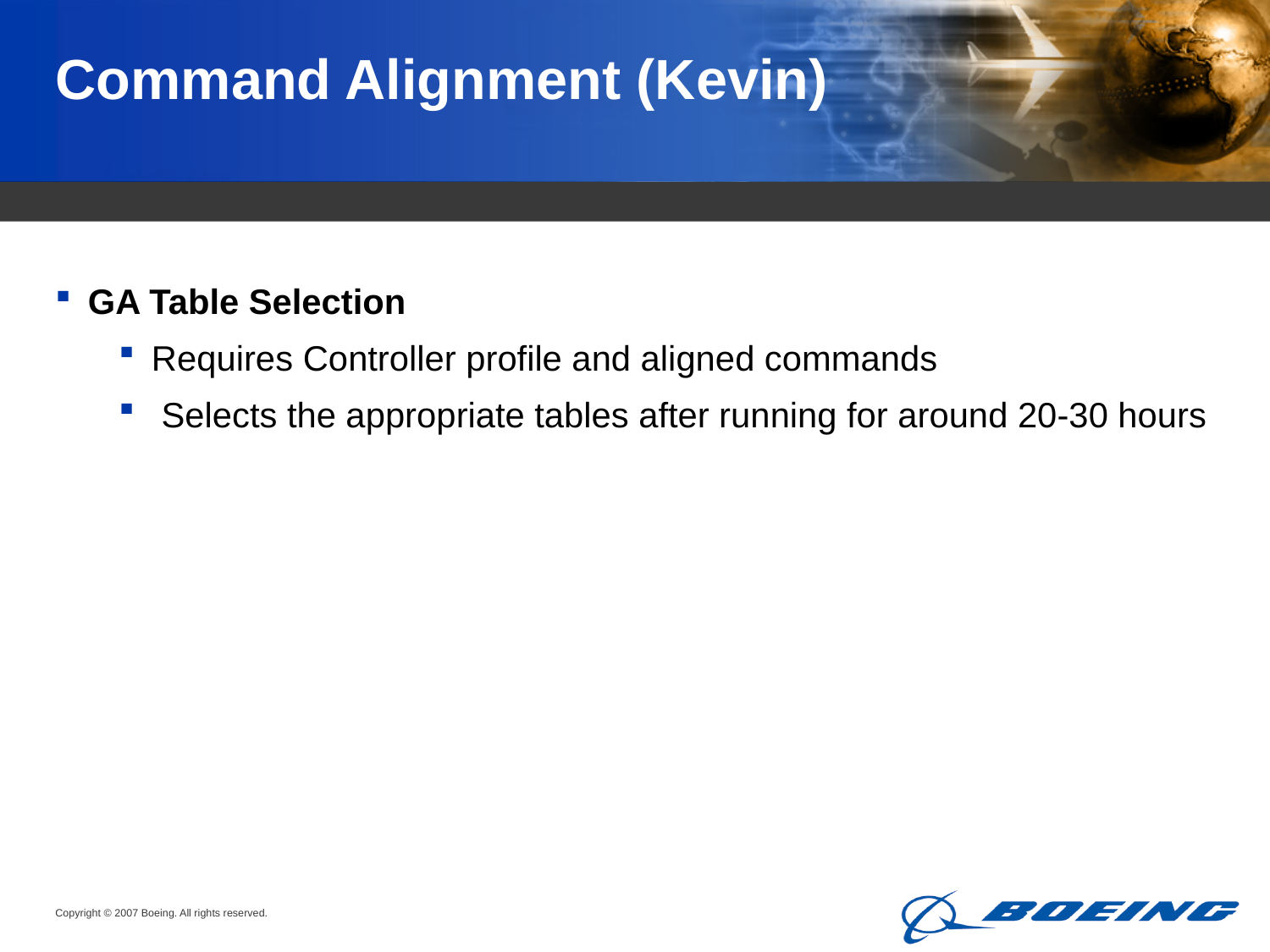

# Command Alignment (Kevin)
GA Table Selection
Requires Controller profile and aligned commands
 Selects the appropriate tables after running for around 20-30 hours